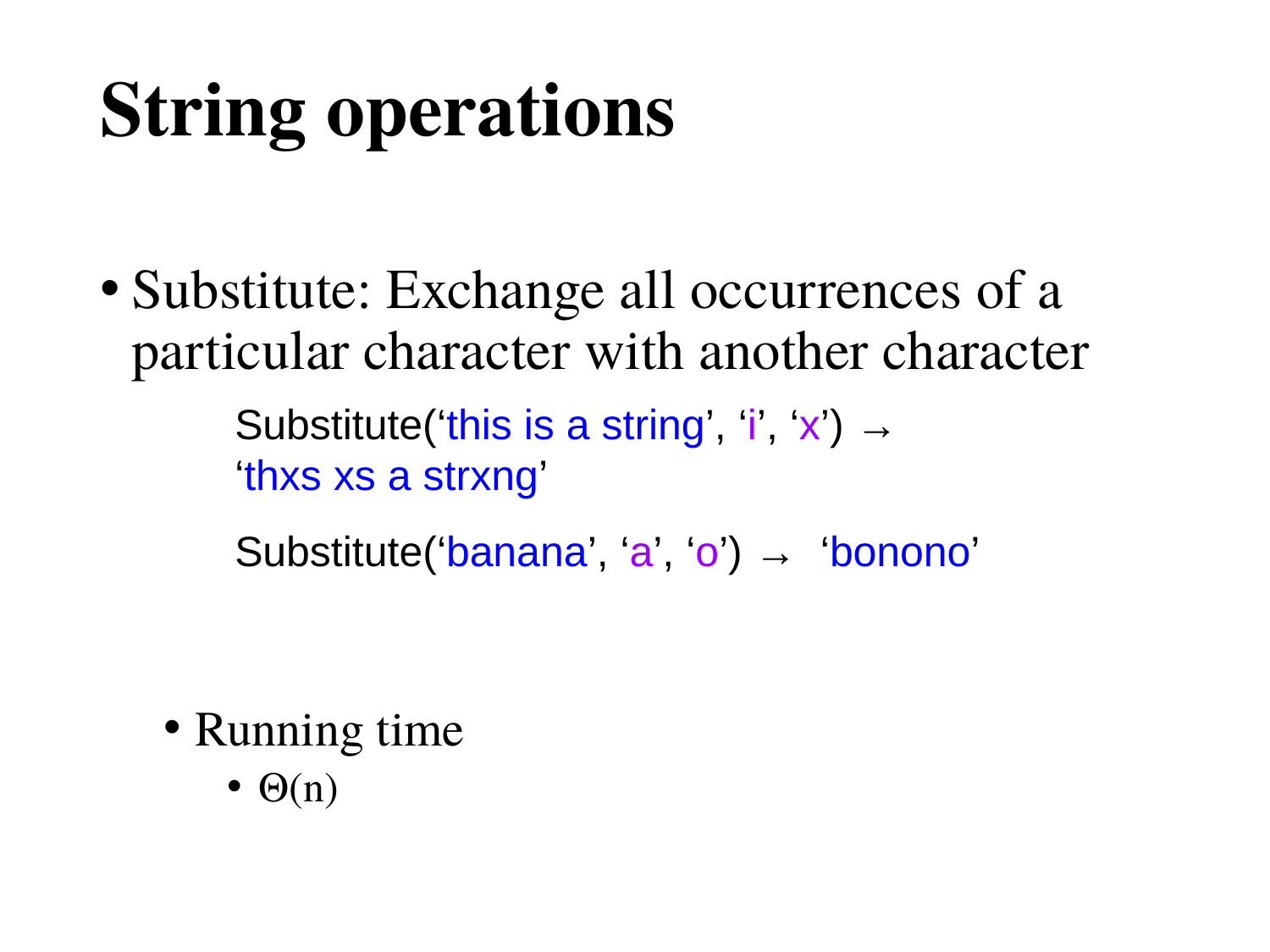

# String operations
Substitute: Exchange all occurrences of a particular character with another character

Running time
Θ(n)

Substitute(‘this is a string’, ‘i’, ‘x’) →  ‘thxs xs a strxng’
Substitute(‘banana’, ‘a’, ‘o’) →  ‘bonono’